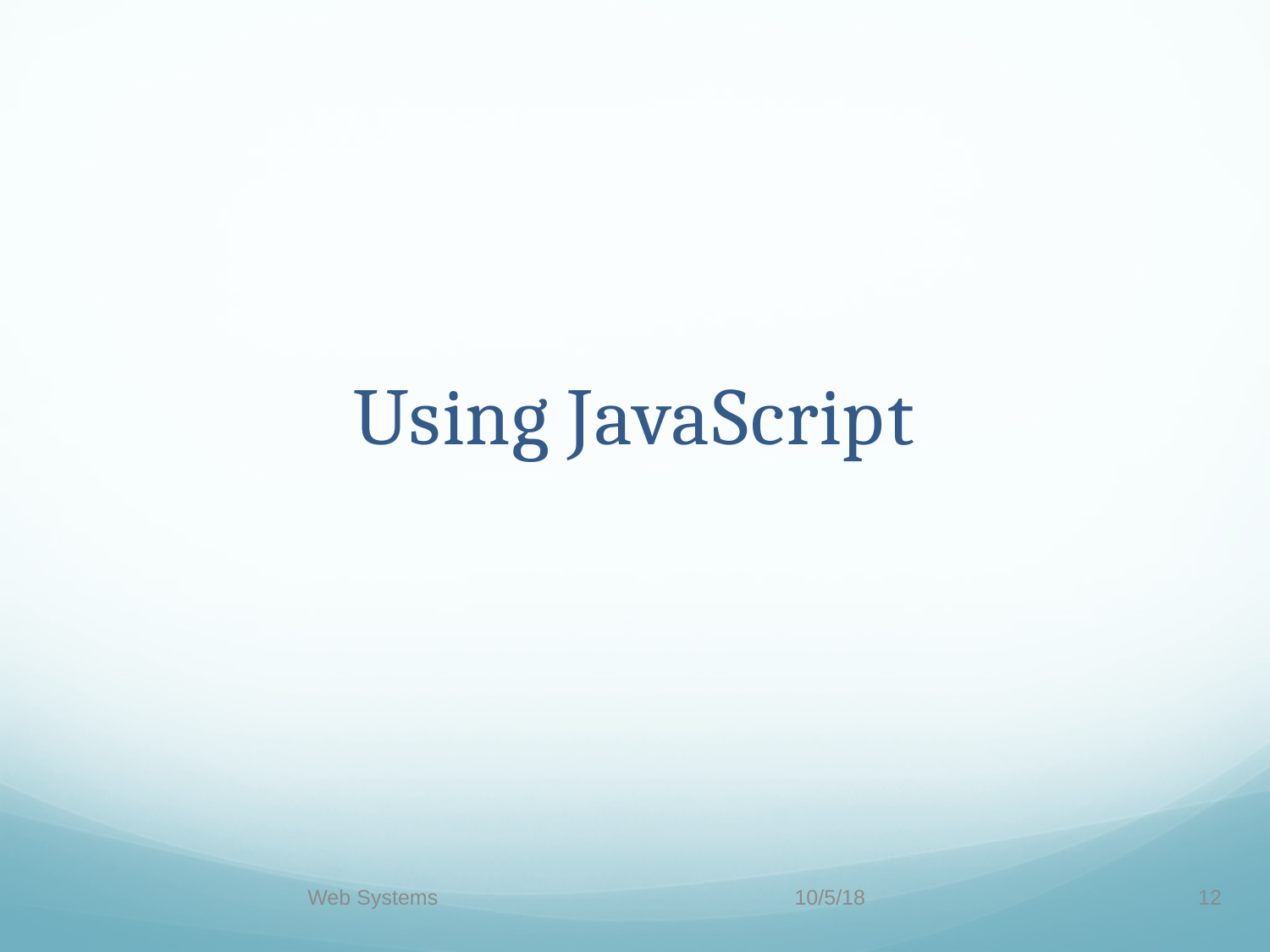

# Using JavaScript
Web Systems
10/5/18
12